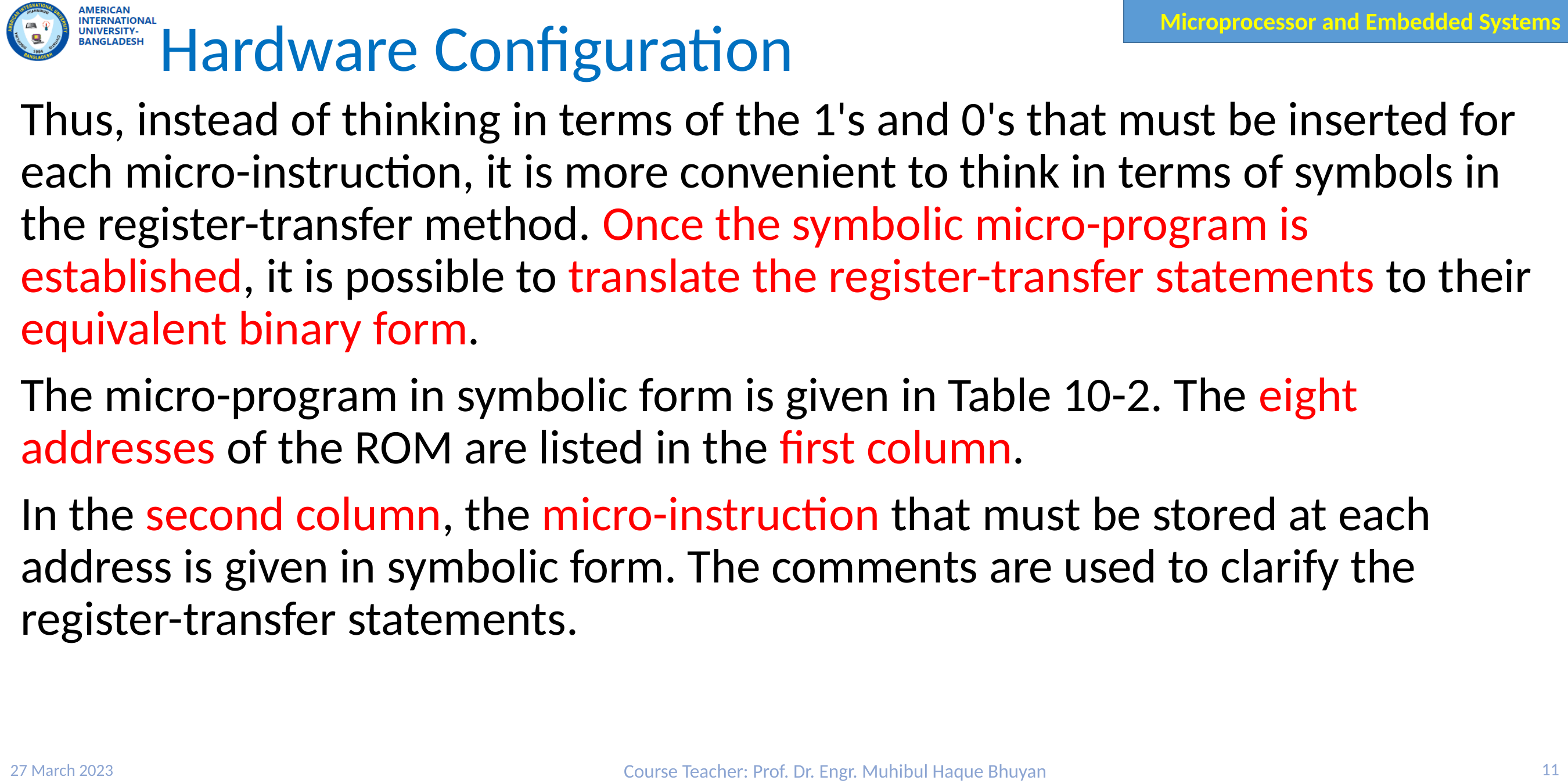

# Hardware Configuration
Thus, instead of thinking in terms of the 1's and 0's that must be inserted for each micro-instruction, it is more convenient to think in terms of symbols in the register-transfer method. Once the symbolic micro-program is established, it is possible to translate the register-transfer statements to their equivalent binary form.
The micro-program in symbolic form is given in Table 10-2. The eight addresses of the ROM are listed in the first column.
In the second column, the micro-instruction that must be stored at each address is given in symbolic form. The comments are used to clarify the register-transfer statements.
27 March 2023
Course Teacher: Prof. Dr. Engr. Muhibul Haque Bhuyan
11